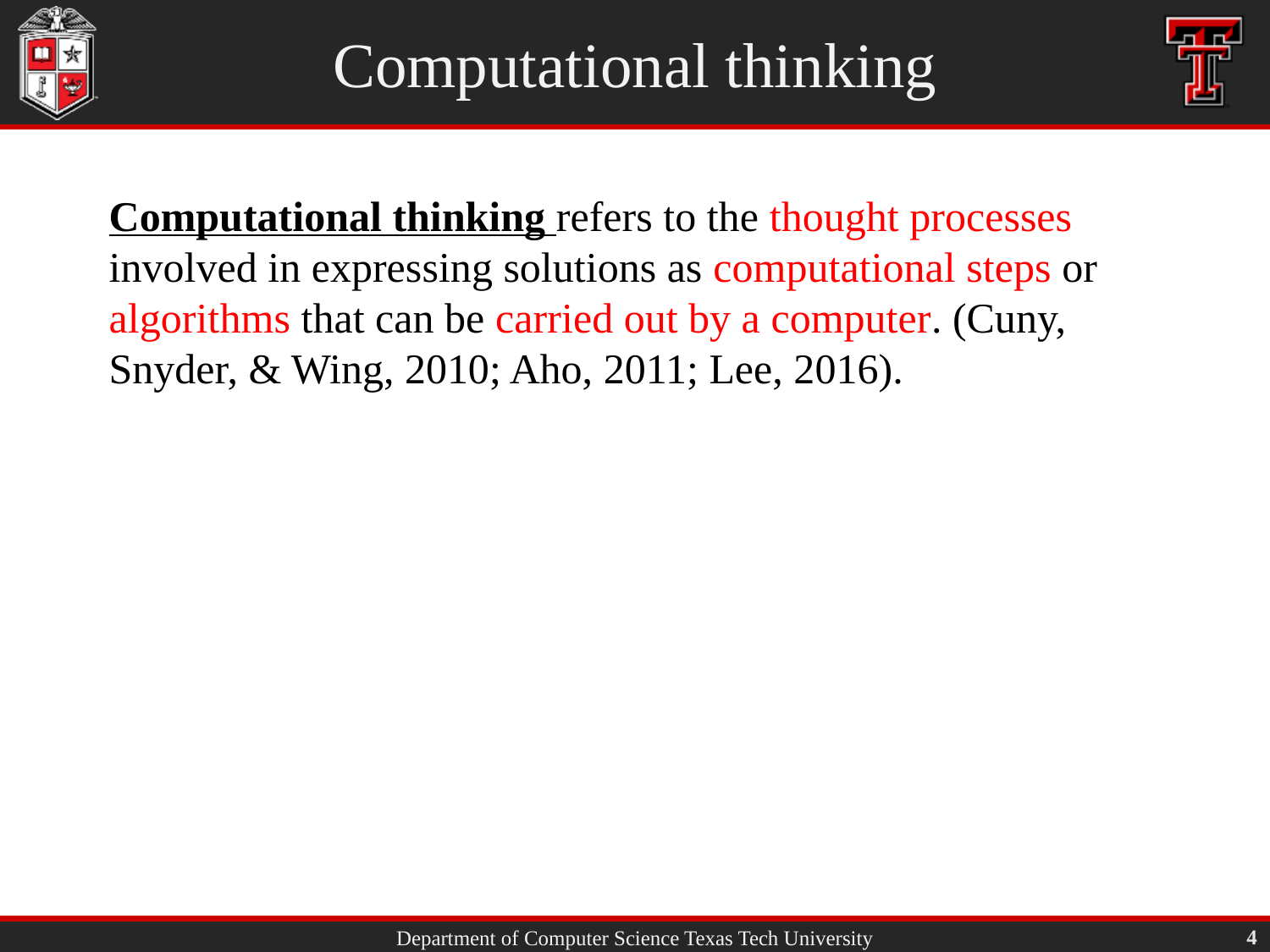

# Computational thinking
Computational thinking refers to the thought processes involved in expressing solutions as computational steps or algorithms that can be carried out by a computer. (Cuny, Snyder, & Wing, 2010; Aho, 2011; Lee, 2016).

4